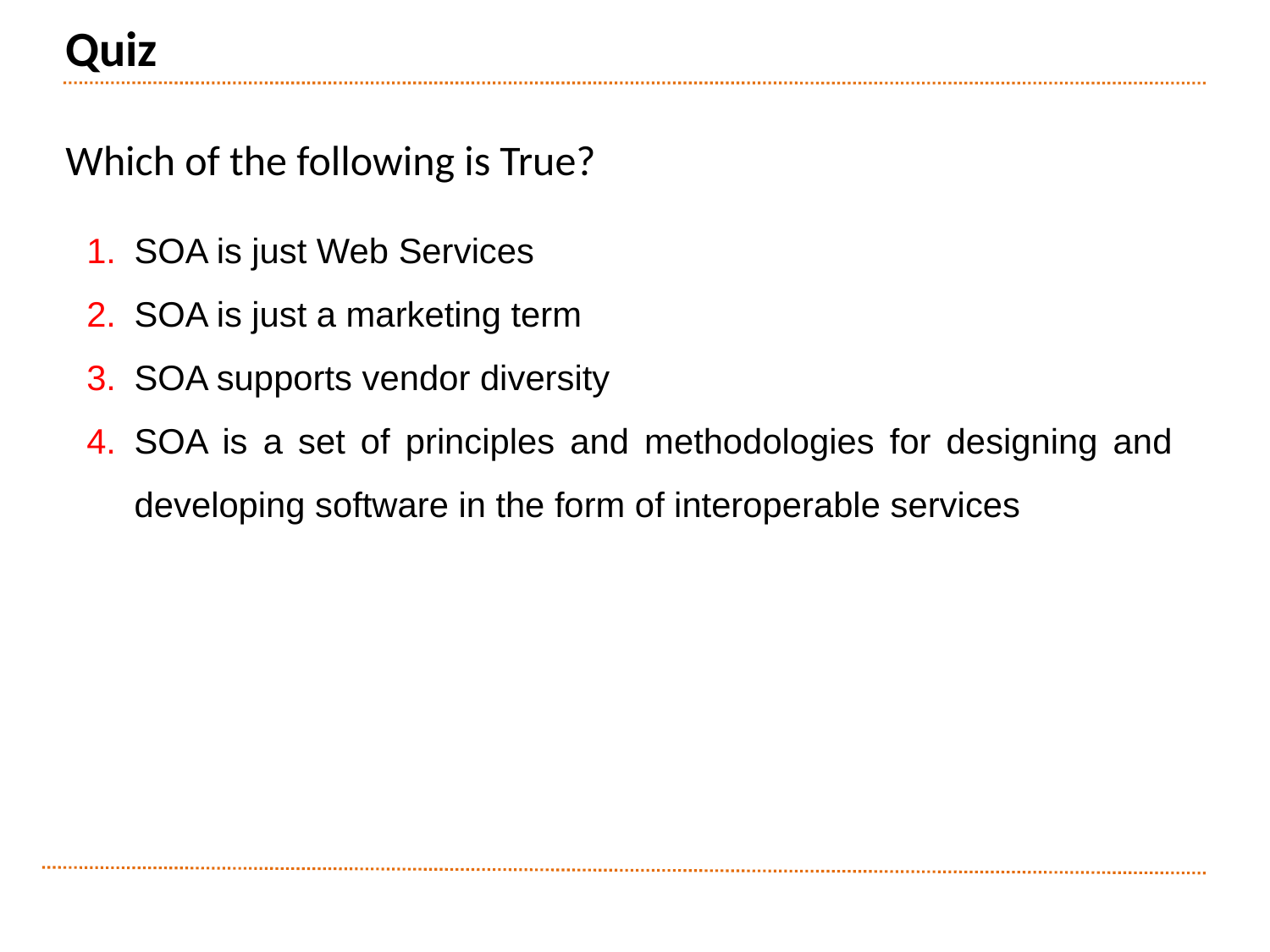

# Quiz
Which of the following is True?
SOA is just Web Services
SOA is just a marketing term
SOA supports vendor diversity
SOA is a set of principles and methodologies for designing and developing software in the form of interoperable services